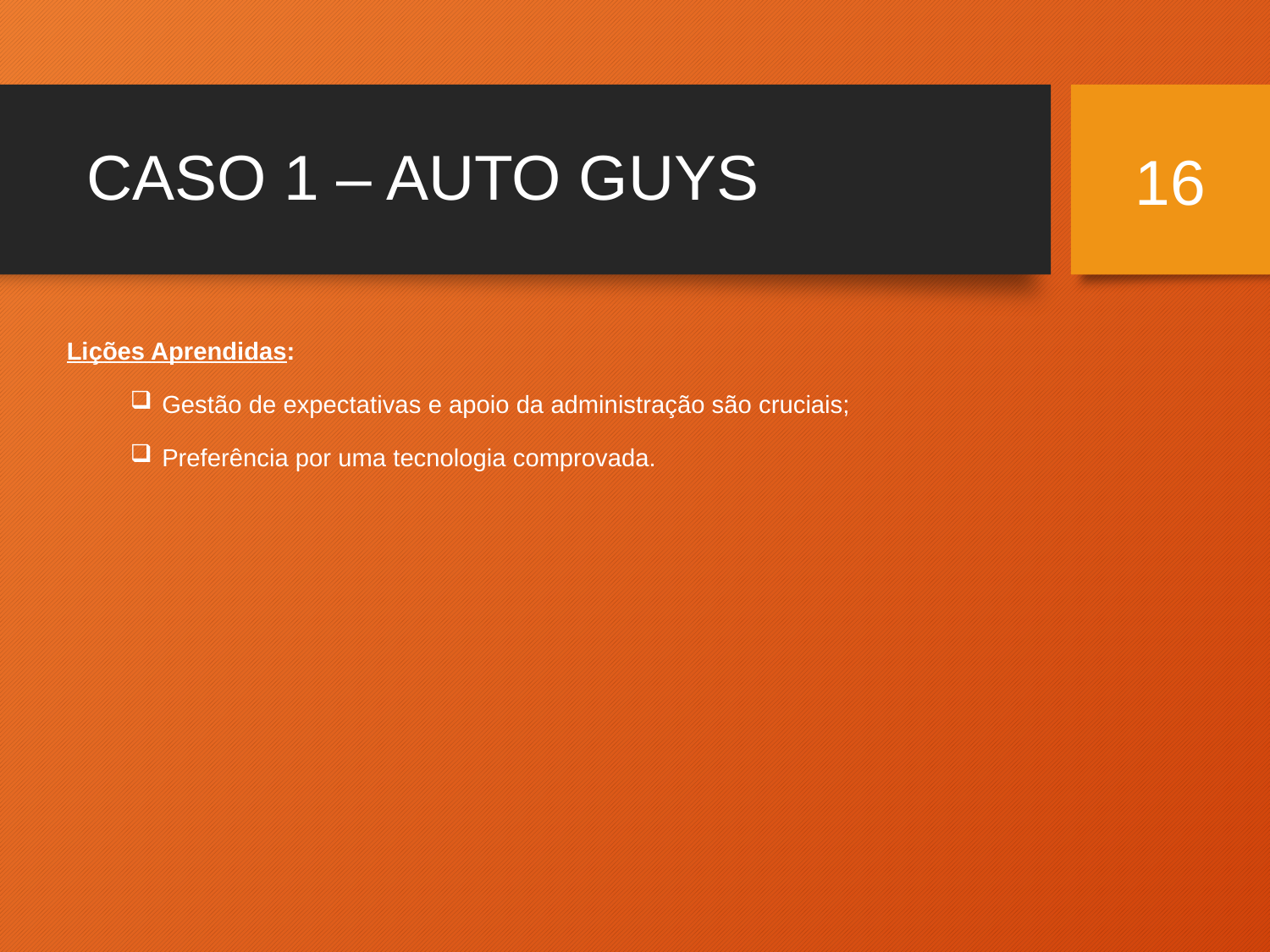

# CASO 1 – AUTO GUYS
16
Lições Aprendidas:
Gestão de expectativas e apoio da administração são cruciais;
Preferência por uma tecnologia comprovada.